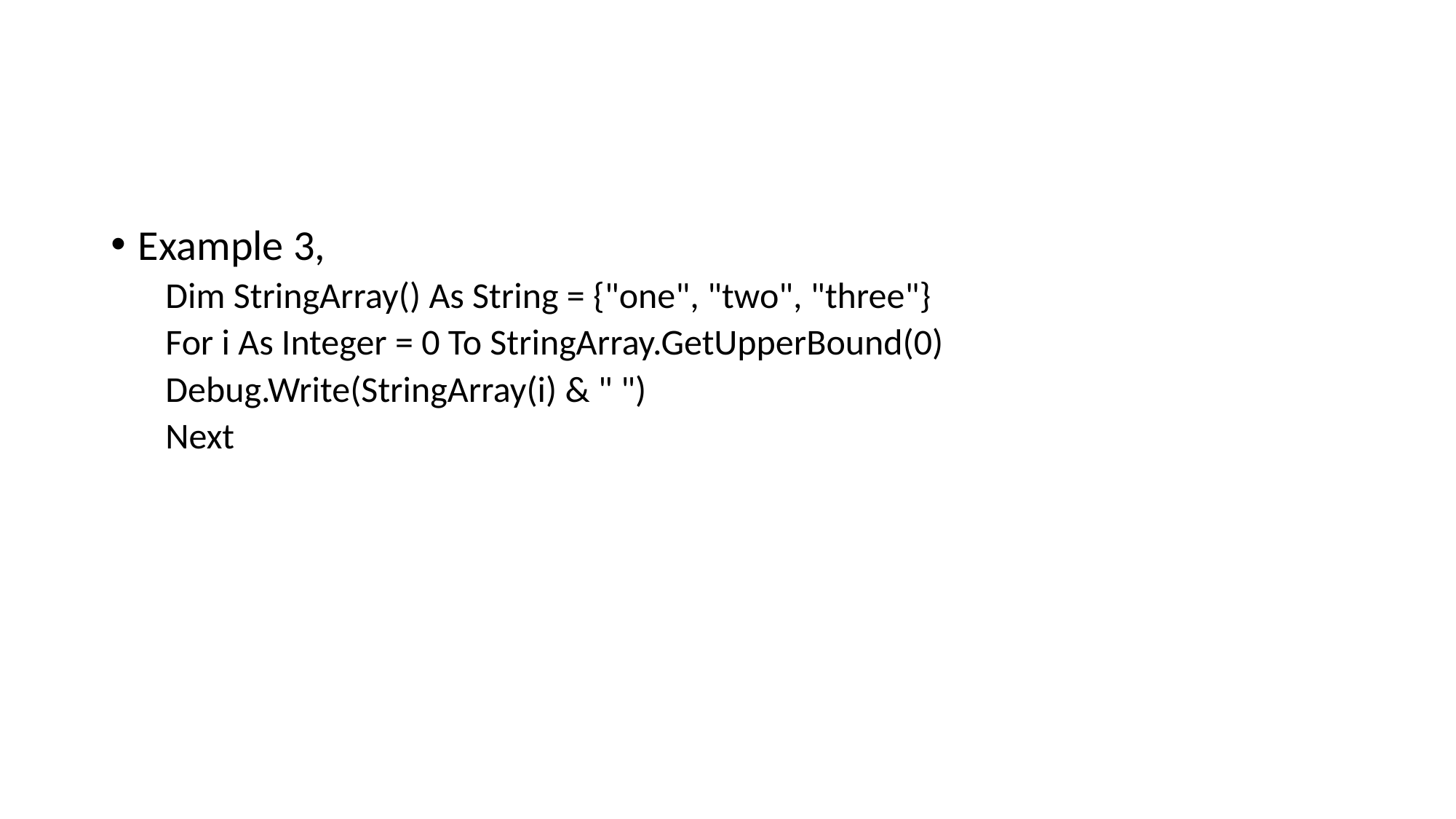

#
Example 3,
Dim StringArray() As String = {"one", "two", "three"}
For i As Integer = 0 To StringArray.GetUpperBound(0)
Debug.Write(StringArray(i) & " ")
Next